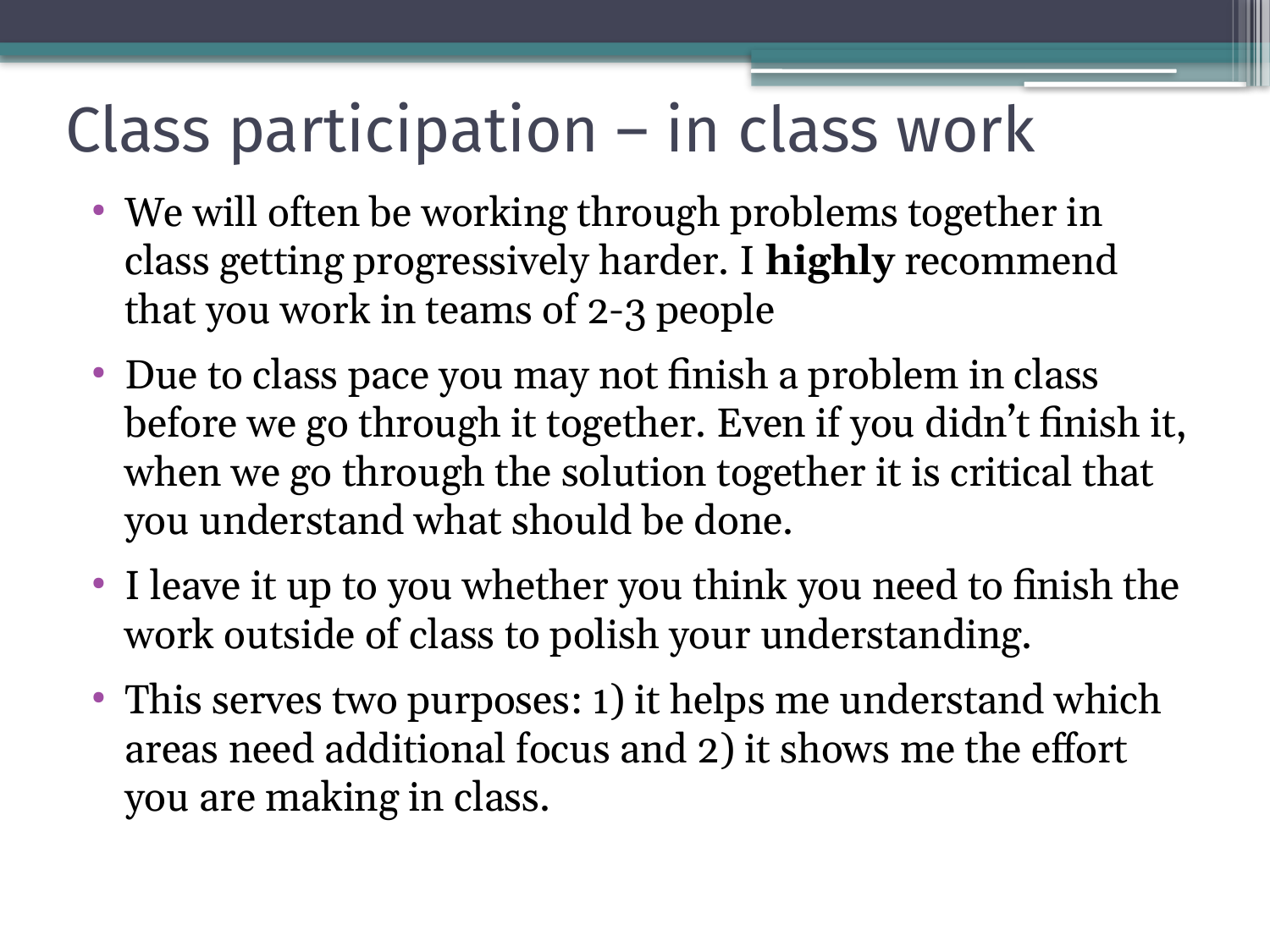

# Class participation – in class work
We will often be working through problems together in class getting progressively harder. I highly recommend that you work in teams of 2-3 people
Due to class pace you may not finish a problem in class before we go through it together. Even if you didn’t finish it, when we go through the solution together it is critical that you understand what should be done.
I leave it up to you whether you think you need to finish the work outside of class to polish your understanding.
This serves two purposes: 1) it helps me understand which areas need additional focus and 2) it shows me the effort you are making in class.